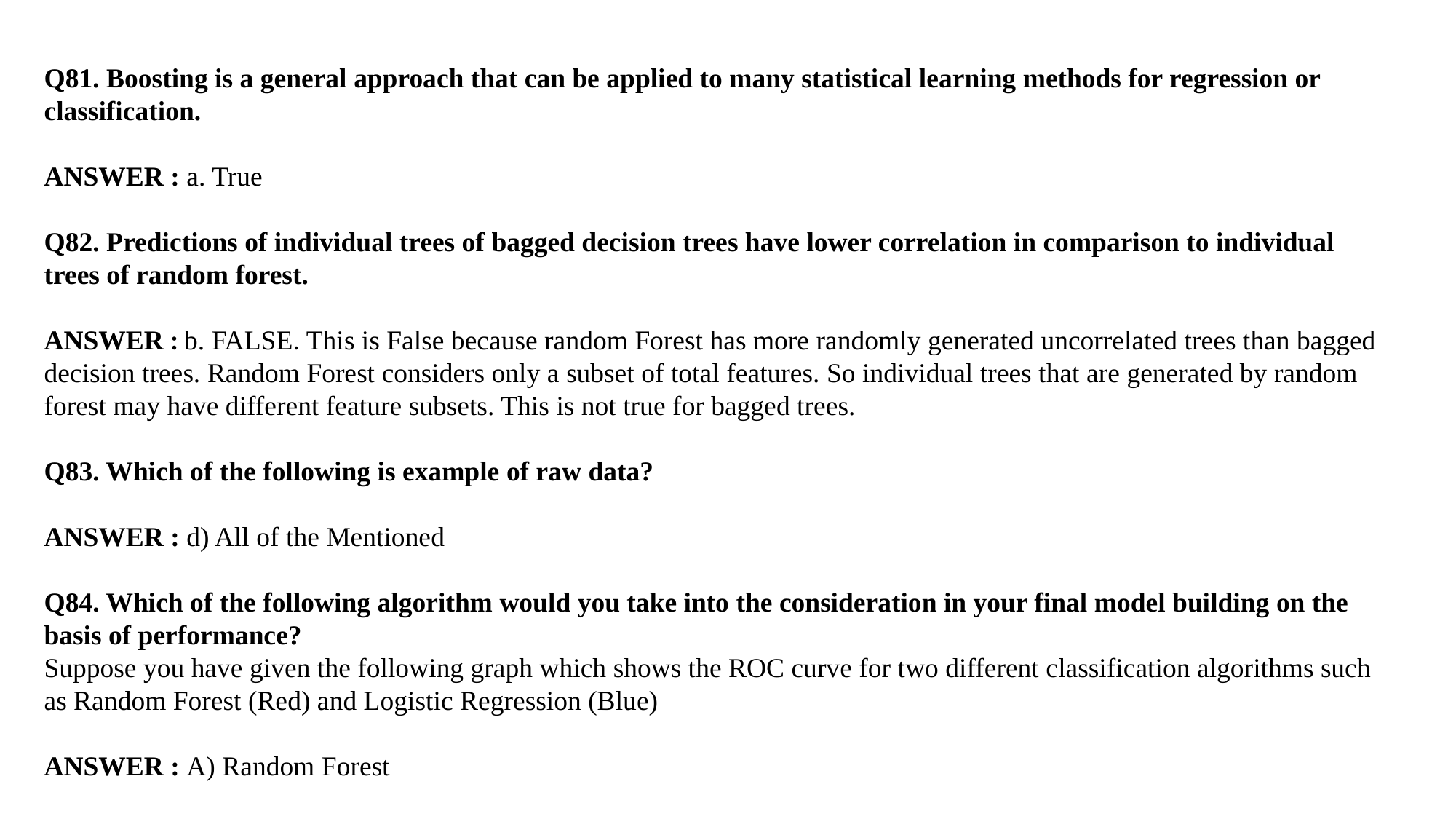

Q81. Boosting is a general approach that can be applied to many statistical learning methods for regression or classification.

ANSWER : a. True

Q82. Predictions of individual trees of bagged decision trees have lower correlation in comparison to individual trees of random forest.

ANSWER : b. FALSE. This is False because random Forest has more randomly generated uncorrelated trees than bagged decision trees. Random Forest considers only a subset of total features. So individual trees that are generated by random forest may have different feature subsets. This is not true for bagged trees.

Q83. Which of the following is example of raw data?

ANSWER : d) All of the Mentioned

Q84. Which of the following algorithm would you take into the consideration in your final model building on the basis of performance?
Suppose you have given the following graph which shows the ROC curve for two different classification algorithms such as Random Forest (Red) and Logistic Regression (Blue)

ANSWER : A) Random Forest